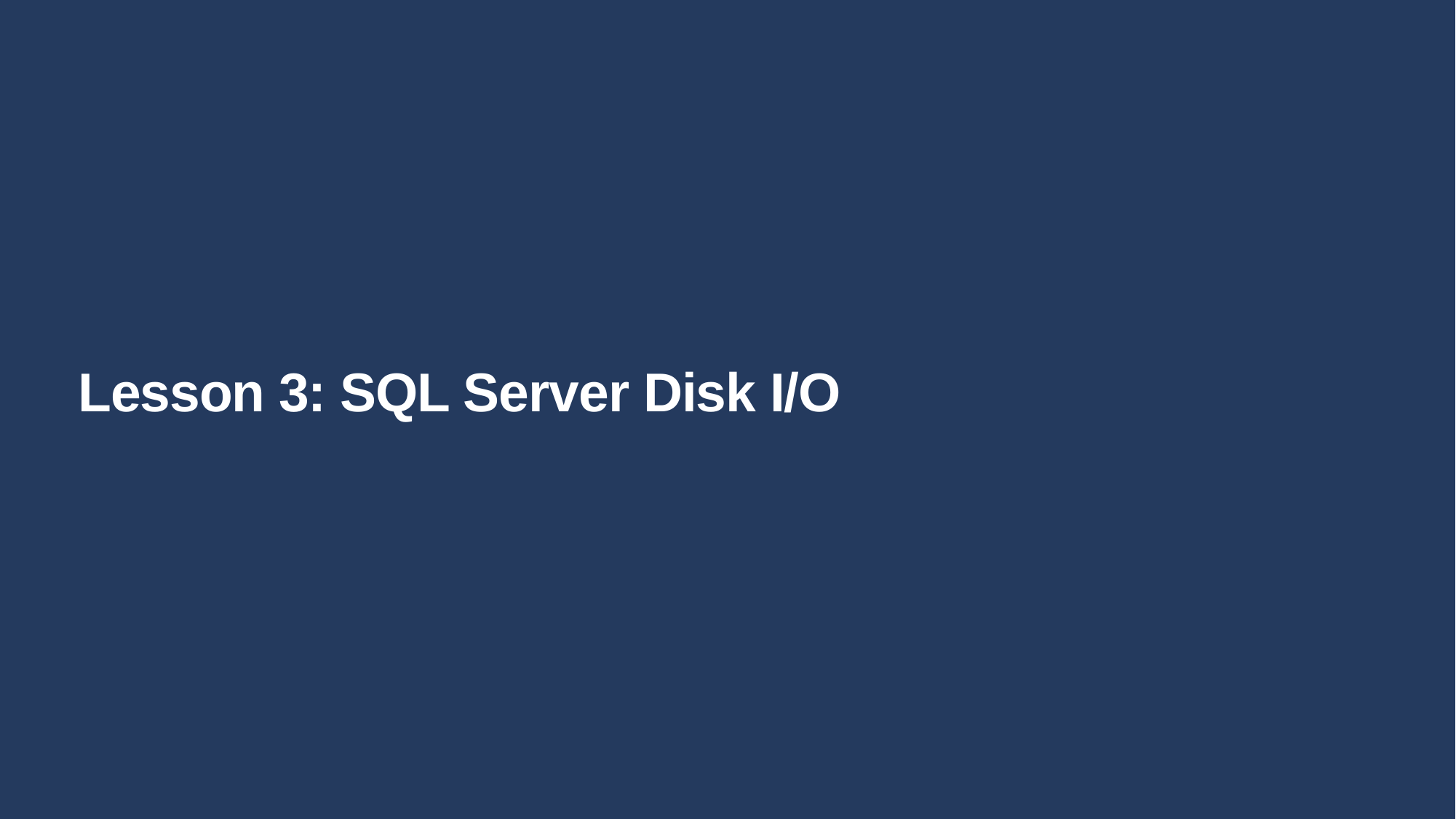

# Lesson 3: SQL Server Disk I/O